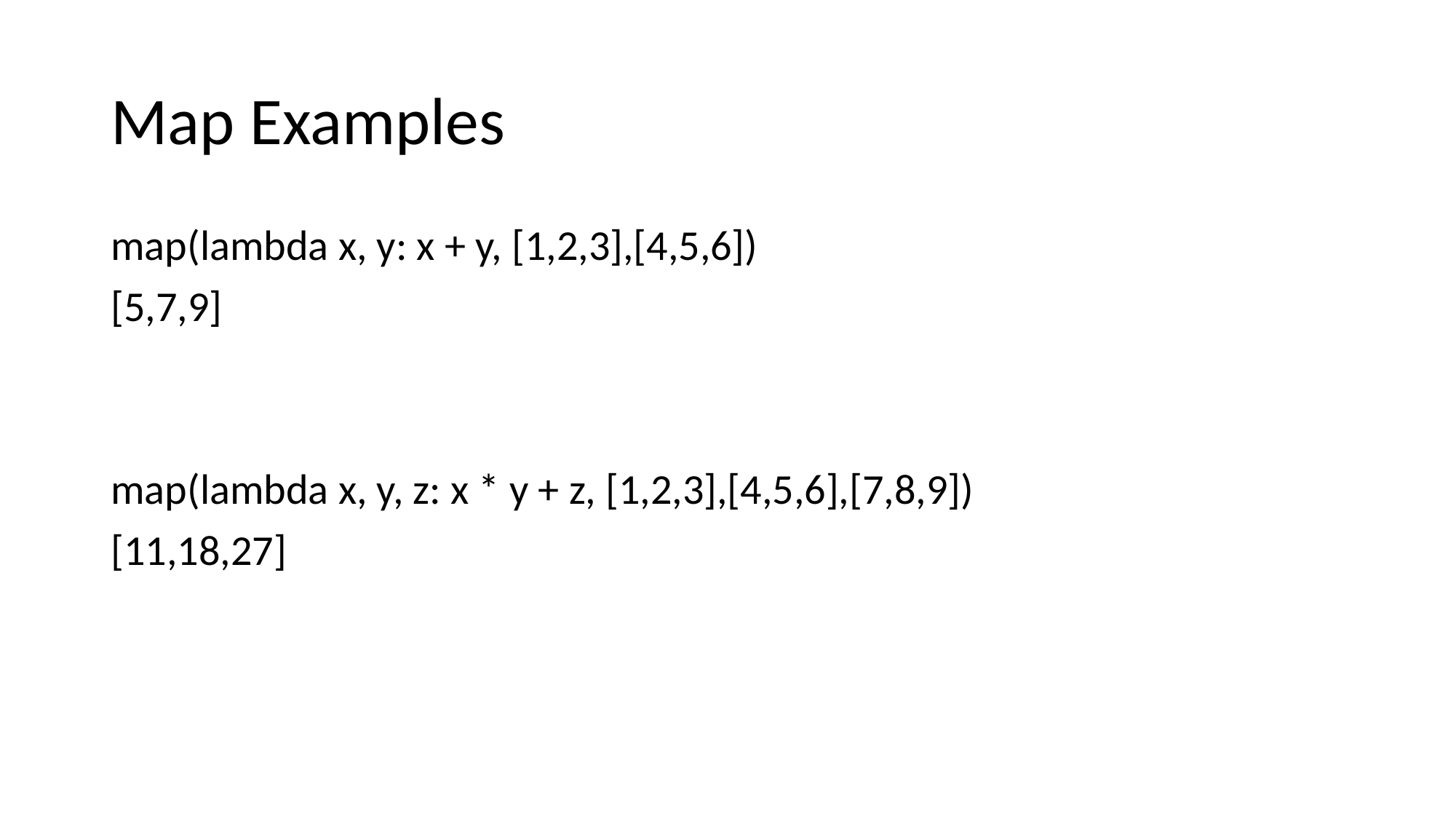

# Map Examples
map(lambda x, y: x + y, [1,2,3],[4,5,6])
[5,7,9]

map(lambda x, y, z: x * y + z, [1,2,3],[4,5,6],[7,8,9])
[11,18,27]